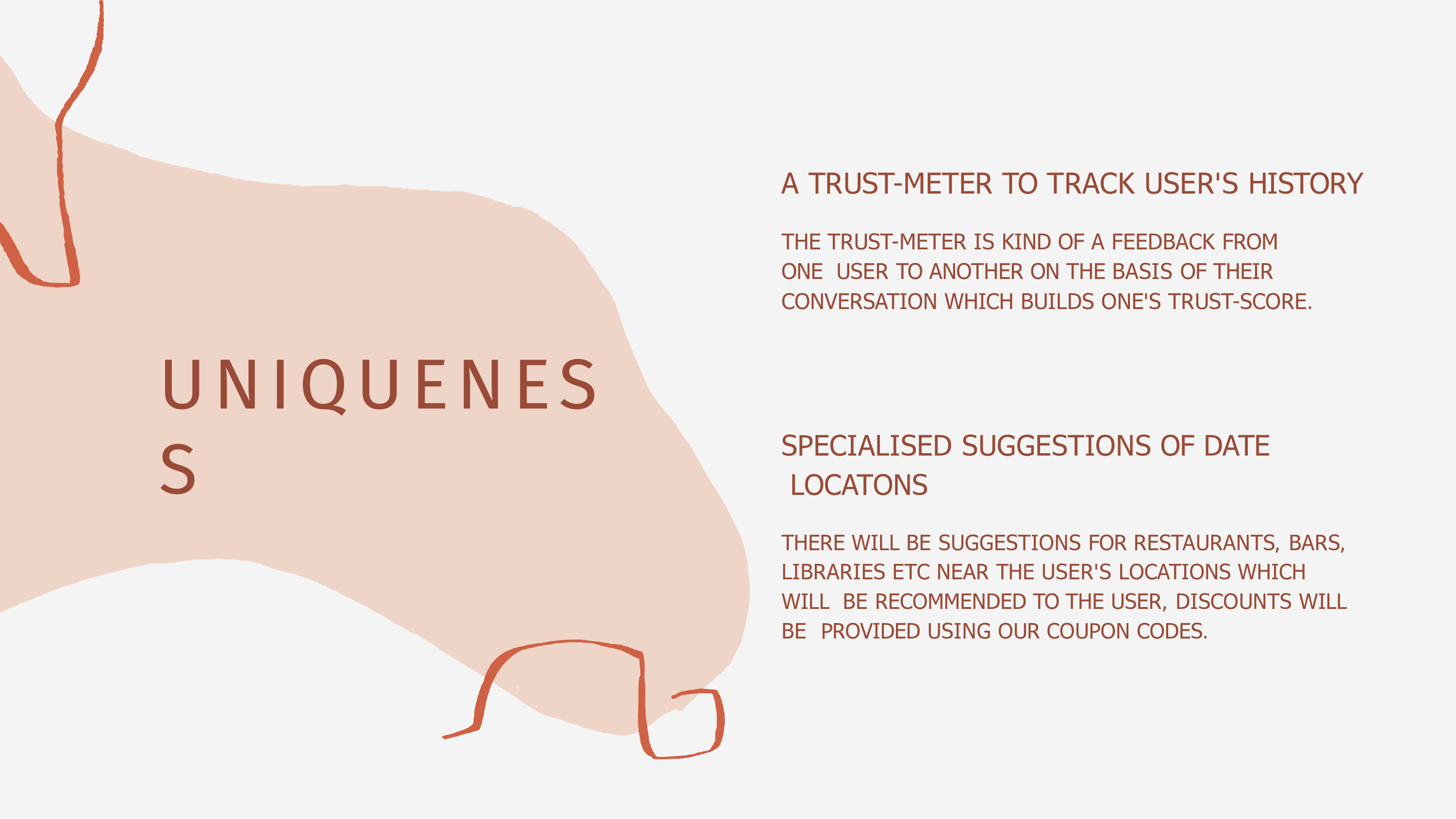

# A TRUST-METER TO TRACK USER'S HISTORY
THE TRUST-METER IS KIND OF A FEEDBACK FROM ONE  USER TO ANOTHER ON THE BASIS OF THEIR  CONVERSATION WHICH BUILDS ONE'S TRUST-SCORE.
UNIQUENESS
SPECIALISED SUGGESTIONS OF DATE  LOCATONS
THERE WILL BE SUGGESTIONS FOR RESTAURANTS, BARS,  LIBRARIES ETC NEAR THE USER'S LOCATIONS WHICH WILL  BE RECOMMENDED TO THE USER, DISCOUNTS WILL BE  PROVIDED USING OUR COUPON CODES.